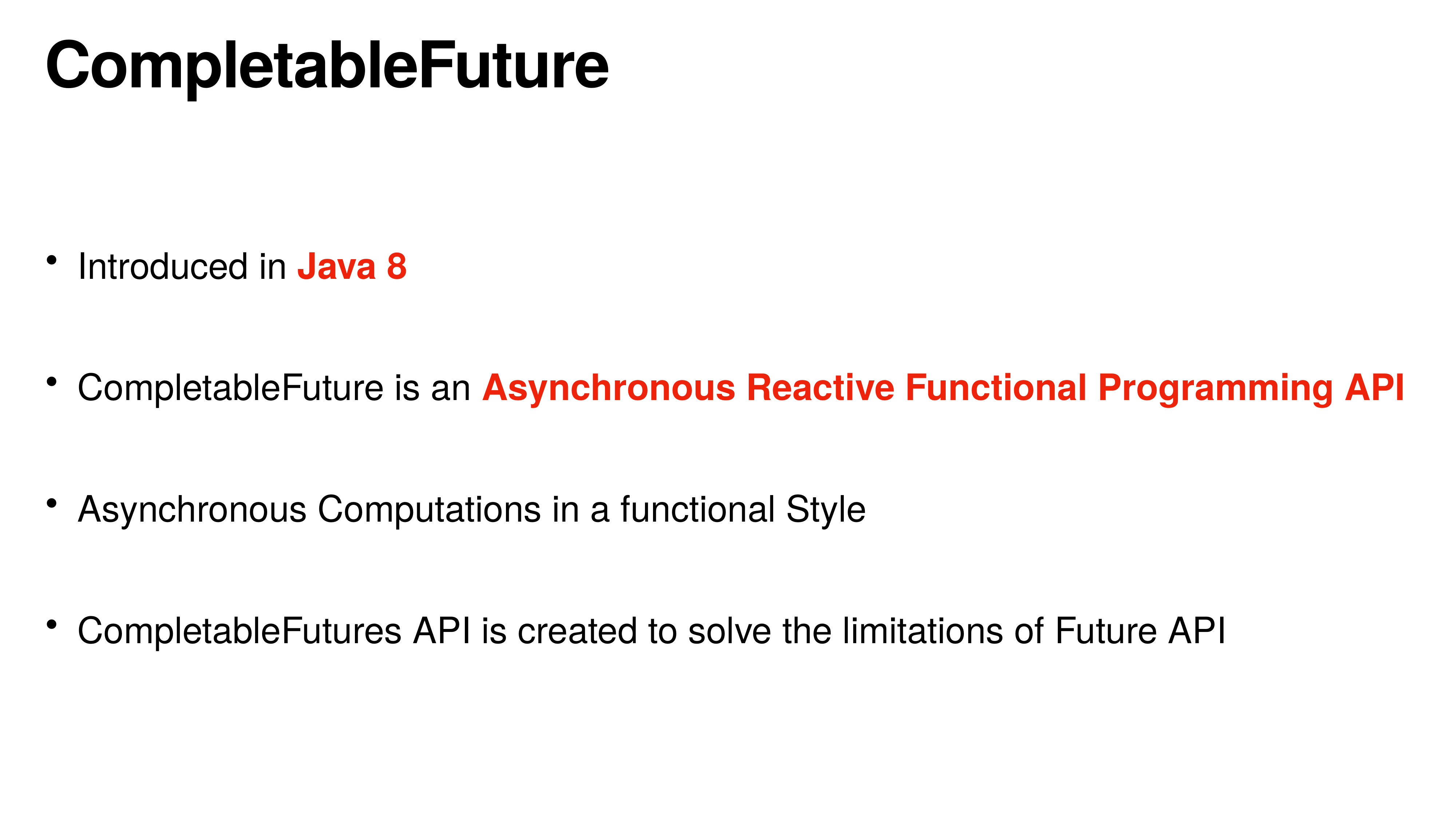

# CompletableFuture
Introduced in Java 8
CompletableFuture is an Asynchronous Reactive Functional Programming API
Asynchronous Computations in a functional Style
CompletableFutures API is created to solve the limitations of Future API